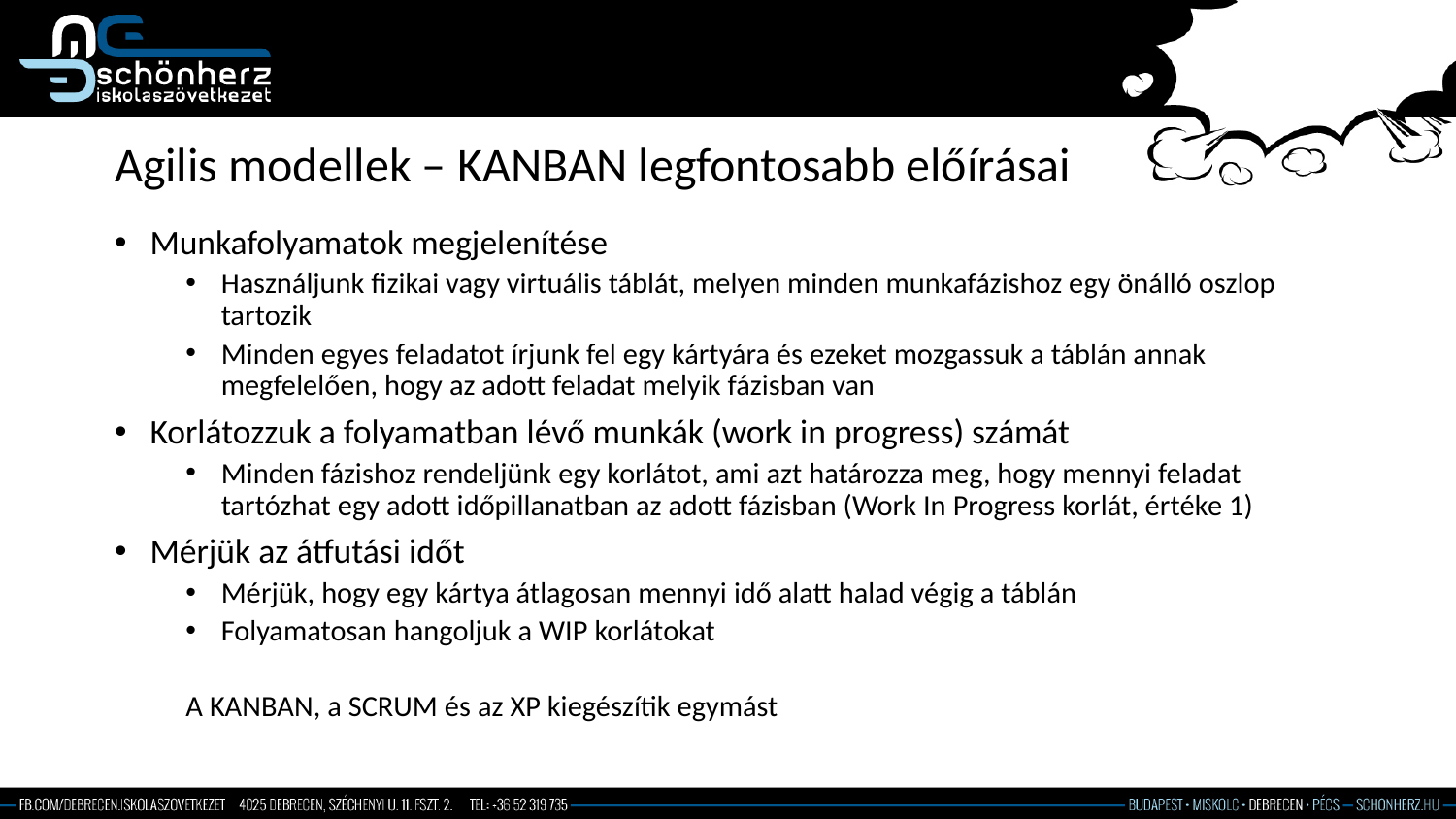

# Agilis modellek – KANBAN legfontosabb előírásai
Munkafolyamatok megjelenítése
Használjunk fizikai vagy virtuális táblát, melyen minden munkafázishoz egy önálló oszlop tartozik
Minden egyes feladatot írjunk fel egy kártyára és ezeket mozgassuk a táblán annak megfelelően, hogy az adott feladat melyik fázisban van
Korlátozzuk a folyamatban lévő munkák (work in progress) számát
Minden fázishoz rendeljünk egy korlátot, ami azt határozza meg, hogy mennyi feladat tartózhat egy adott időpillanatban az adott fázisban (Work In Progress korlát, értéke 1)
Mérjük az átfutási időt
Mérjük, hogy egy kártya átlagosan mennyi idő alatt halad végig a táblán
Folyamatosan hangoljuk a WIP korlátokat

A KANBAN, a SCRUM és az XP kiegészítik egymást